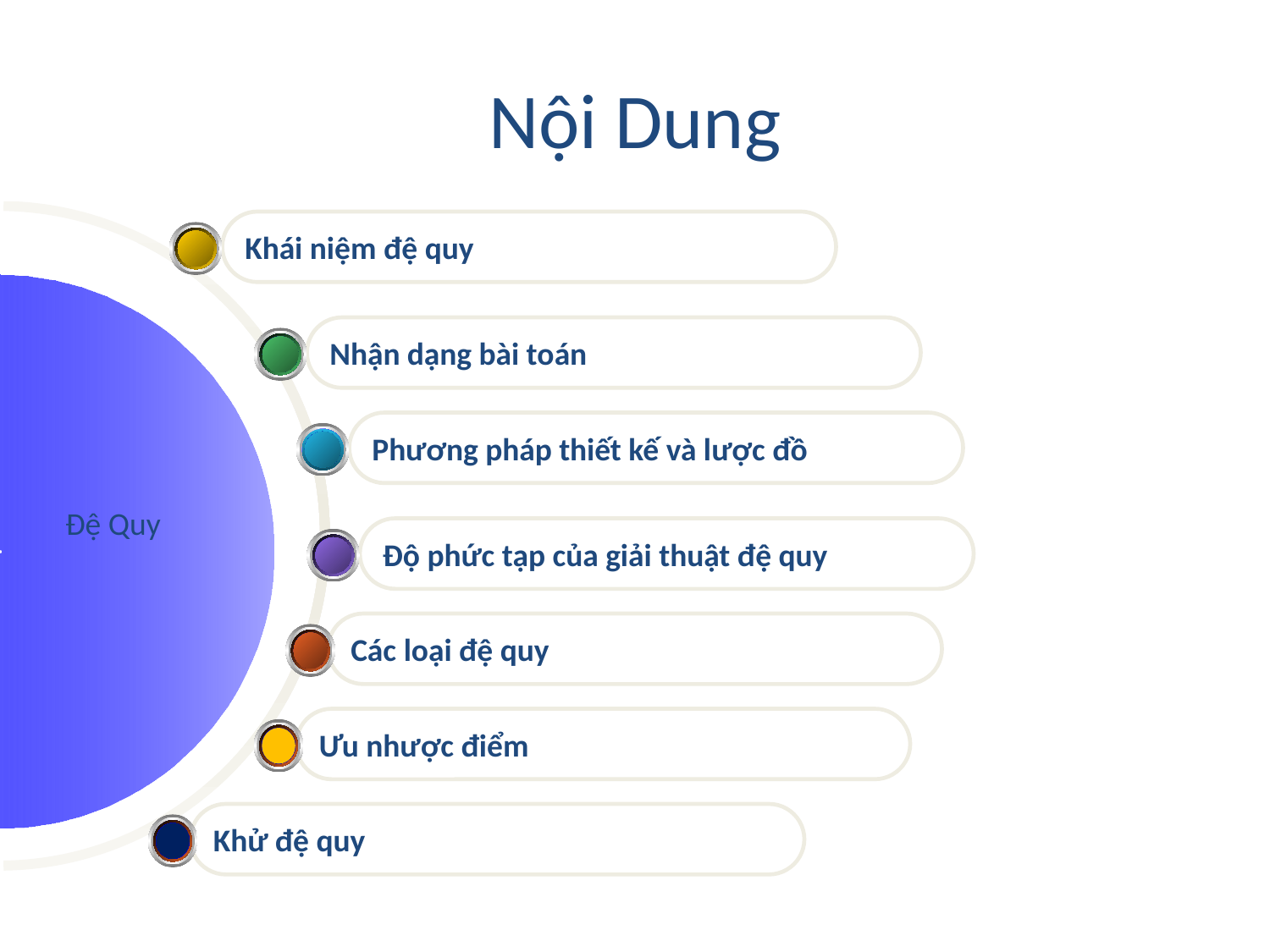

# Nội Dung

Khái niệm đệ quy

Nhận dạng bài toán

Phương pháp thiết kế và lược đồ

Đệ Quy
Độ phức tạp của giải thuật đệ quy

Các loại đệ quy

Ưu nhược điểm

Khử đệ quy